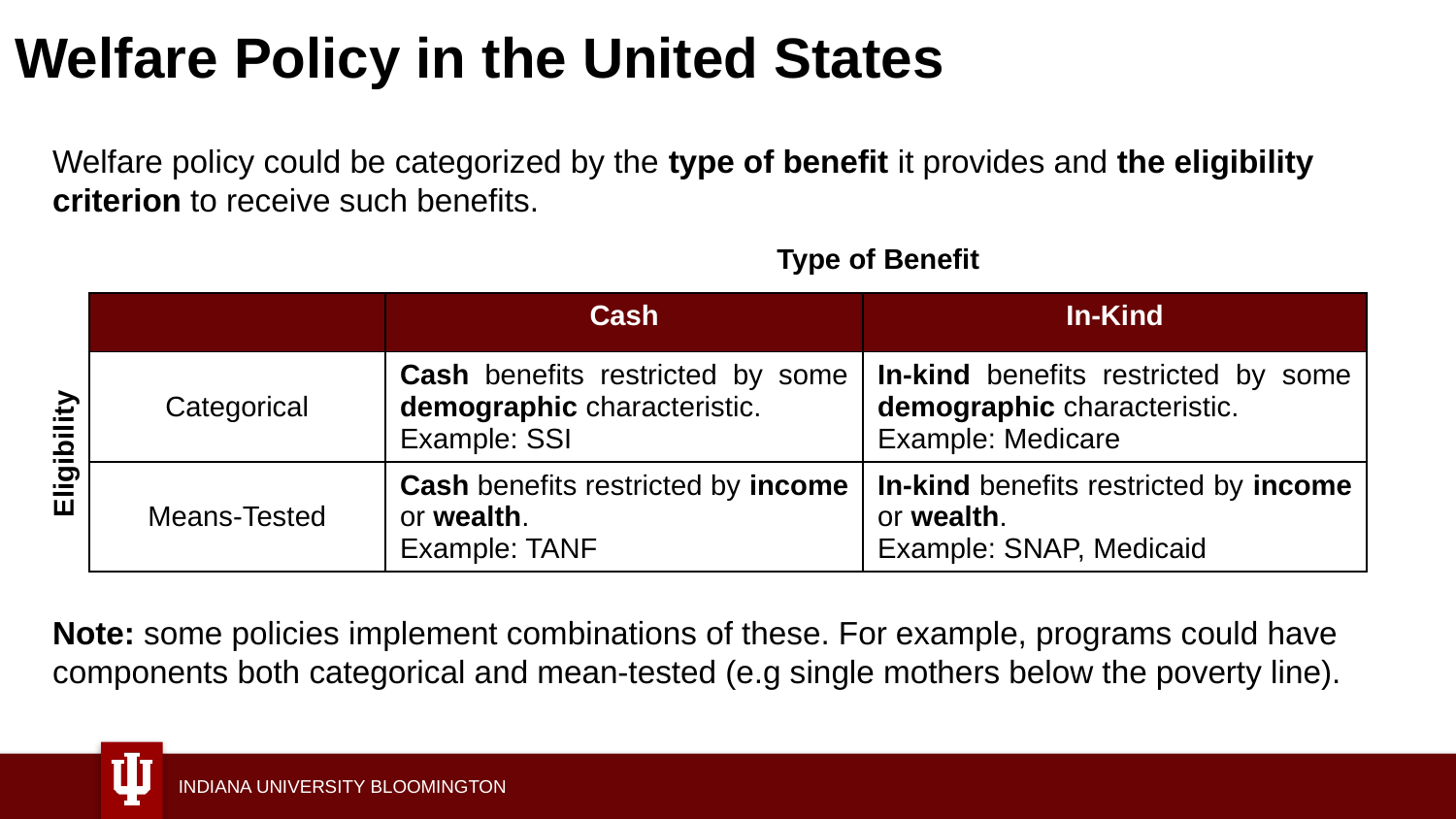

# Welfare Policy in the United States
Welfare policy could be categorized by the type of benefit it provides and the eligibility criterion to receive such benefits.
Type of Benefit
|  | Cash | In-Kind |
| --- | --- | --- |
| Categorical | Cash benefits restricted by some demographic characteristic. Example: SSI | In-kind benefits restricted by some demographic characteristic. Example: Medicare |
| Means-Tested | Cash benefits restricted by income or wealth. Example: TANF | In-kind benefits restricted by income or wealth. Example: SNAP, Medicaid |
Eligibility
Note: some policies implement combinations of these. For example, programs could have components both categorical and mean-tested (e.g single mothers below the poverty line).